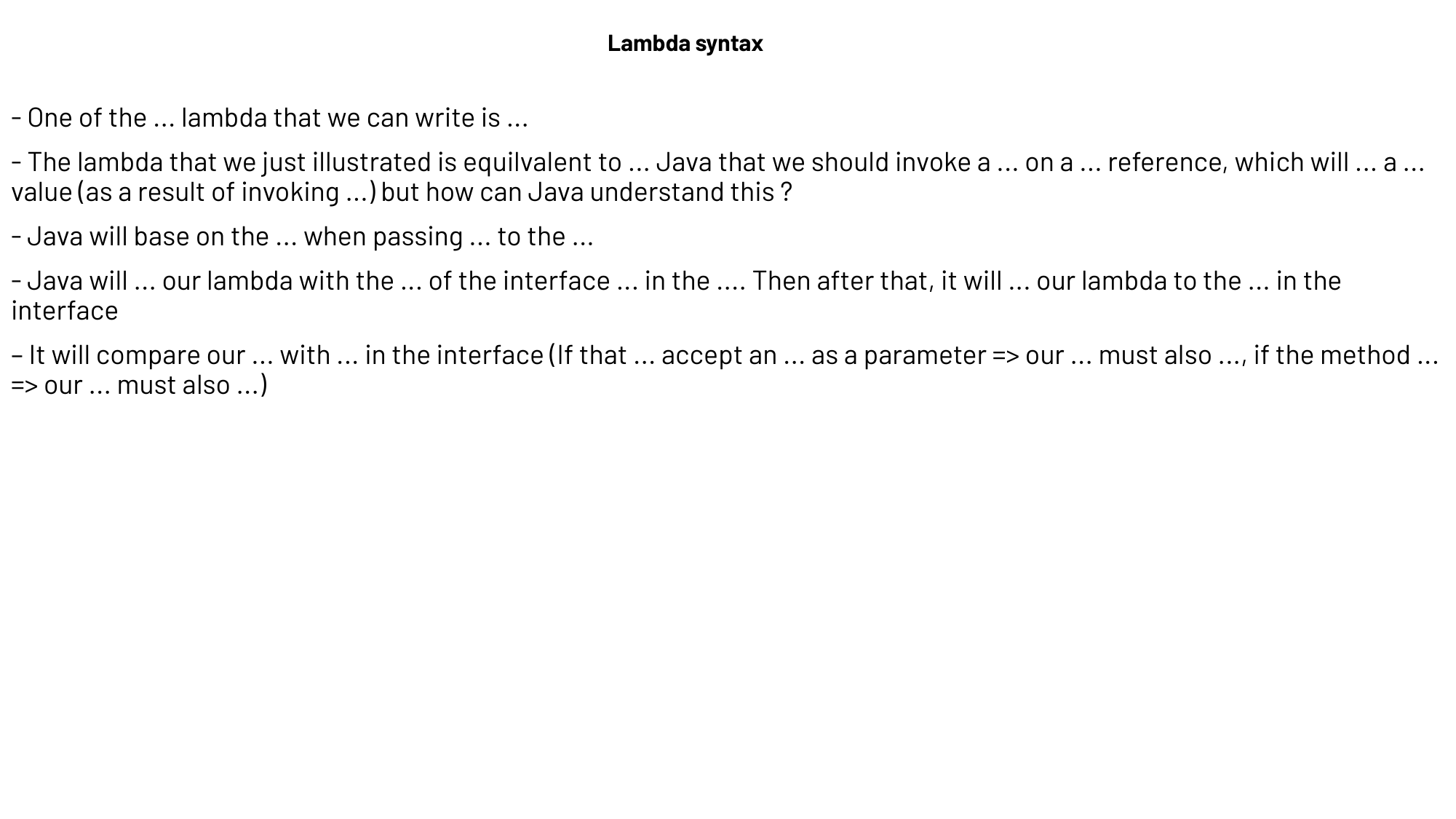

Lambda syntax
- One of the ... lambda that we can write is ...
- The lambda that we just illustrated is equilvalent to ... Java that we should invoke a ... on a ... reference, which will ... a ... value (as a result of invoking ...) but how can Java understand this ?
- Java will base on the ... when passing ... to the ...
- Java will ... our lambda with the ... of the interface ... in the .... Then after that, it will ... our lambda to the ... in the interface
– It will compare our ... with ... in the interface (If that ... accept an ... as a parameter => our ... must also ..., if the method ... => our ... must also ...)